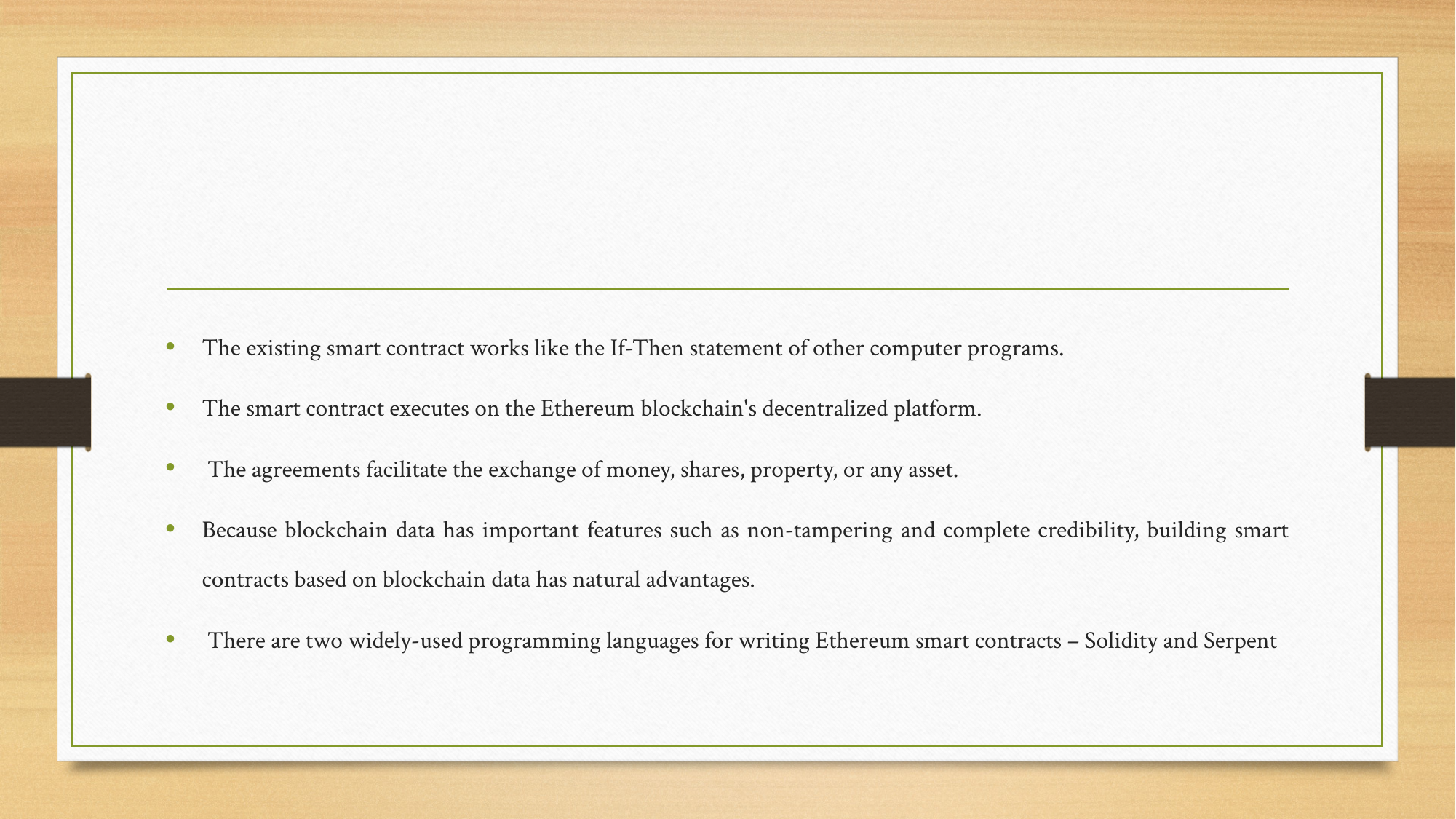

#
The existing smart contract works like the If-Then statement of other computer programs.
The smart contract executes on the Ethereum blockchain's decentralized platform.
 The agreements facilitate the exchange of money, shares, property, or any asset.
Because blockchain data has important features such as non-tampering and complete credibility, building smart contracts based on blockchain data has natural advantages.
 There are two widely-used programming languages for writing Ethereum smart contracts – Solidity and Serpent